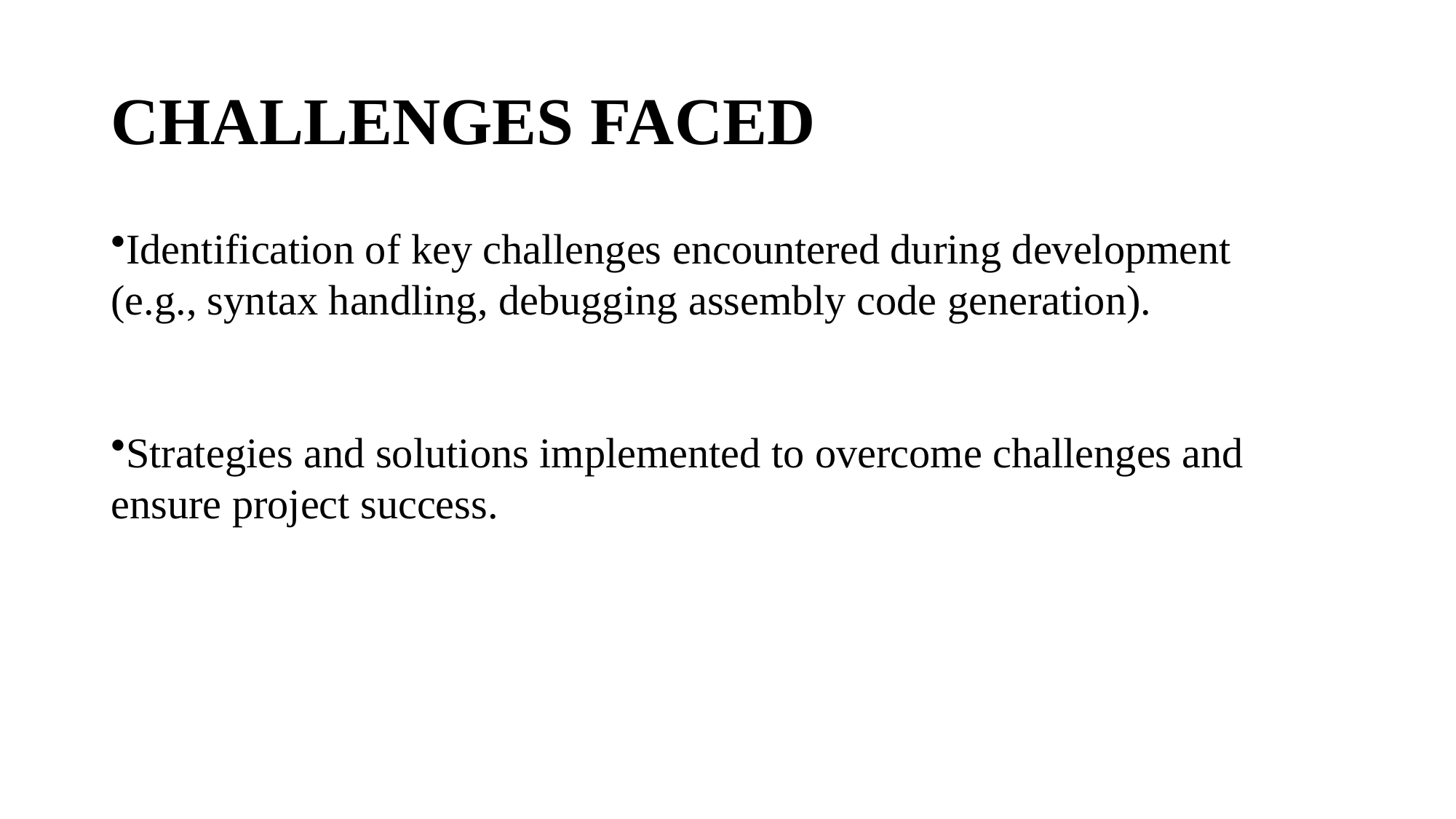

# CHALLENGES FACED
Identification of key challenges encountered during development (e.g., syntax handling, debugging assembly code generation).

Strategies and solutions implemented to overcome challenges and ensure project success.